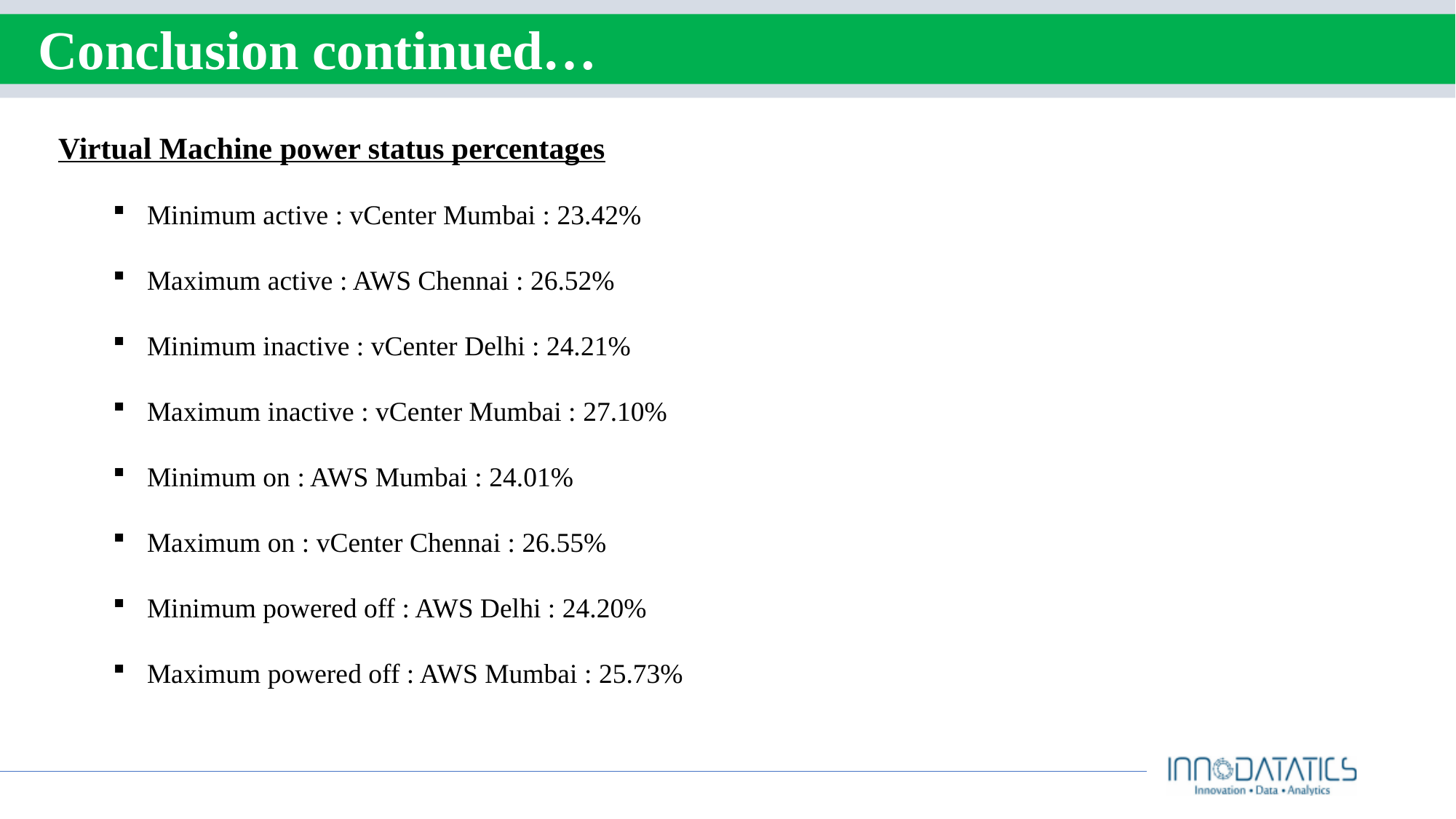

# Conclusion continued…
Virtual Machine power status percentages

Minimum active : vCenter Mumbai : 23.42%

Maximum active : AWS Chennai : 26.52%

Minimum inactive : vCenter Delhi : 24.21%

Maximum inactive : vCenter Mumbai : 27.10%

Minimum on : AWS Mumbai : 24.01%

Maximum on : vCenter Chennai : 26.55%

Minimum powered off : AWS Delhi : 24.20%

Maximum powered off : AWS Mumbai : 25.73%